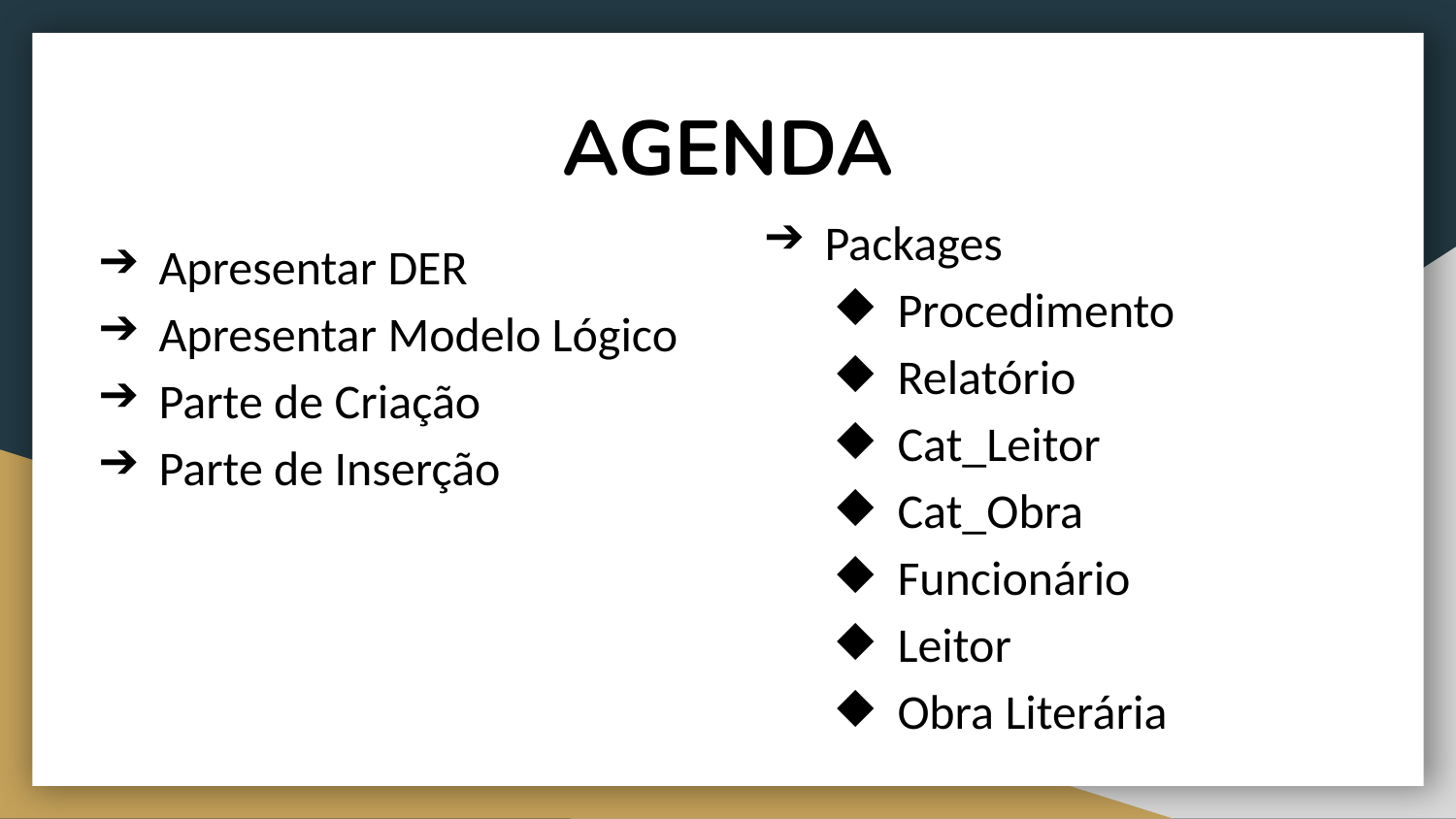

# AGENDA
Packages
Procedimento
Relatório
Cat_Leitor
Cat_Obra
Funcionário
Leitor
Obra Literária
Apresentar DER
Apresentar Modelo Lógico
Parte de Criação
Parte de Inserção